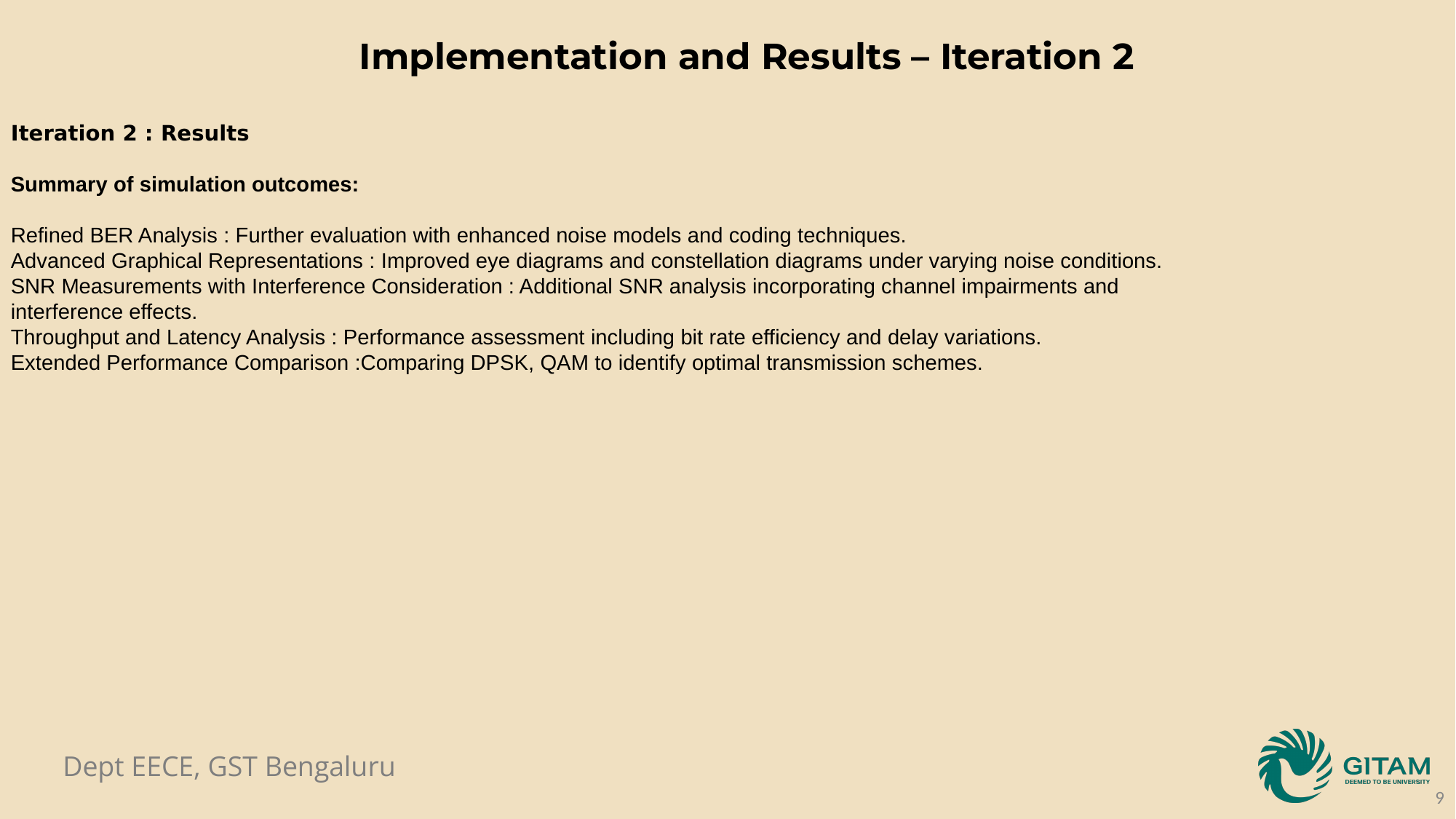

Implementation and Results – Iteration 2
Iteration 2 : Results

Summary of simulation outcomes:

Refined BER Analysis : Further evaluation with enhanced noise models and coding techniques.
Advanced Graphical Representations : Improved eye diagrams and constellation diagrams under varying noise conditions.
SNR Measurements with Interference Consideration : Additional SNR analysis incorporating channel impairments and interference effects.
Throughput and Latency Analysis : Performance assessment including bit rate efficiency and delay variations.
Extended Performance Comparison :Comparing DPSK, QAM to identify optimal transmission schemes.
9